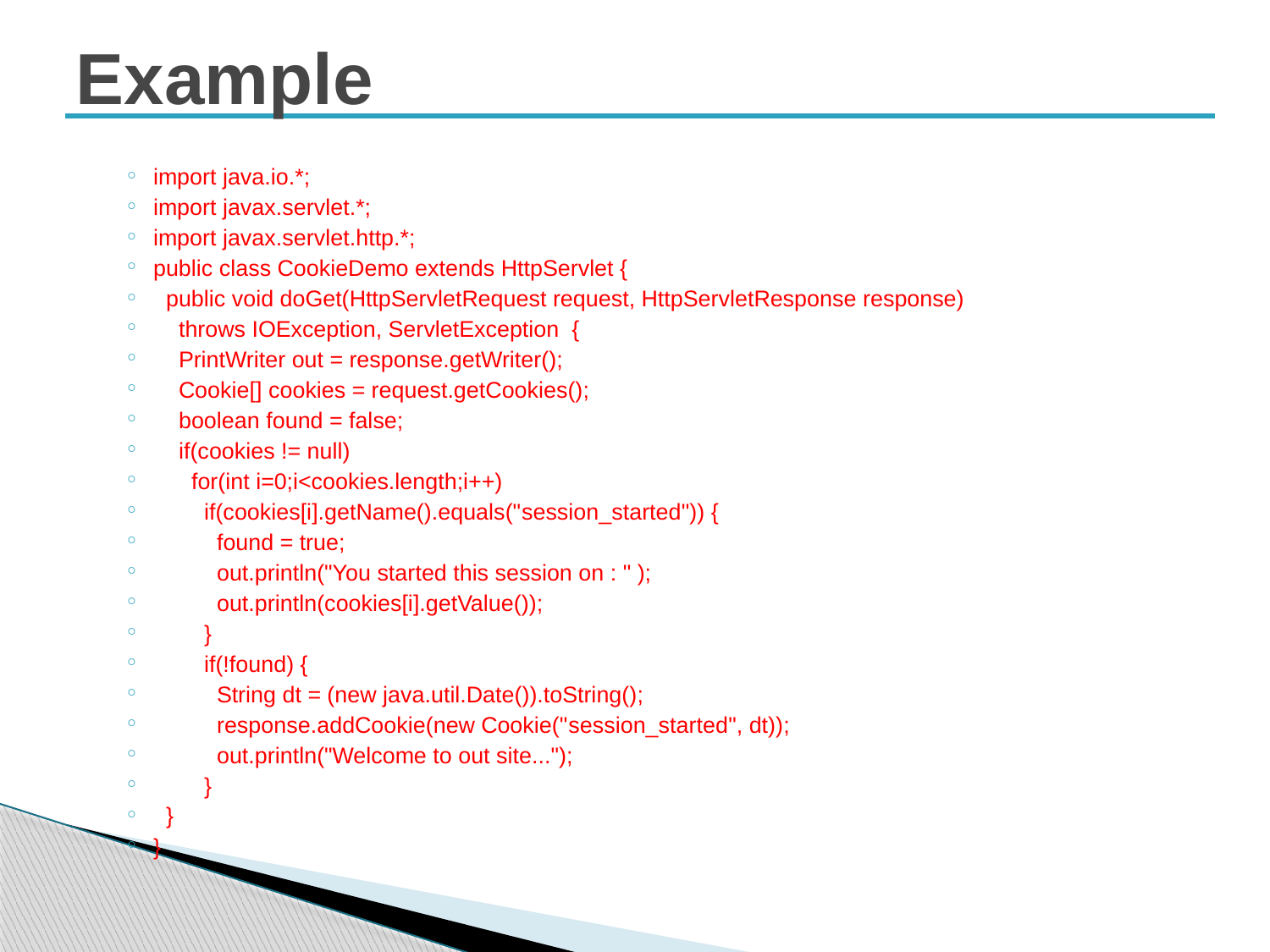

# Example
import java.io.*;
import javax.servlet.*;
import javax.servlet.http.*;
public class CookieDemo extends HttpServlet {
  public void doGet(HttpServletRequest request, HttpServletResponse response)
    throws IOException, ServletException  {
    PrintWriter out = response.getWriter();
    Cookie[] cookies = request.getCookies();
    boolean found = false;
    if(cookies != null)
      for(int i=0;i<cookies.length;i++)
        if(cookies[i].getName().equals("session_started")) {
          found = true;
          out.println("You started this session on : " );
          out.println(cookies[i].getValue());
        }
        if(!found) {
          String dt = (new java.util.Date()).toString();
          response.addCookie(new Cookie("session_started", dt));
          out.println("Welcome to out site...");
        }
  }
}